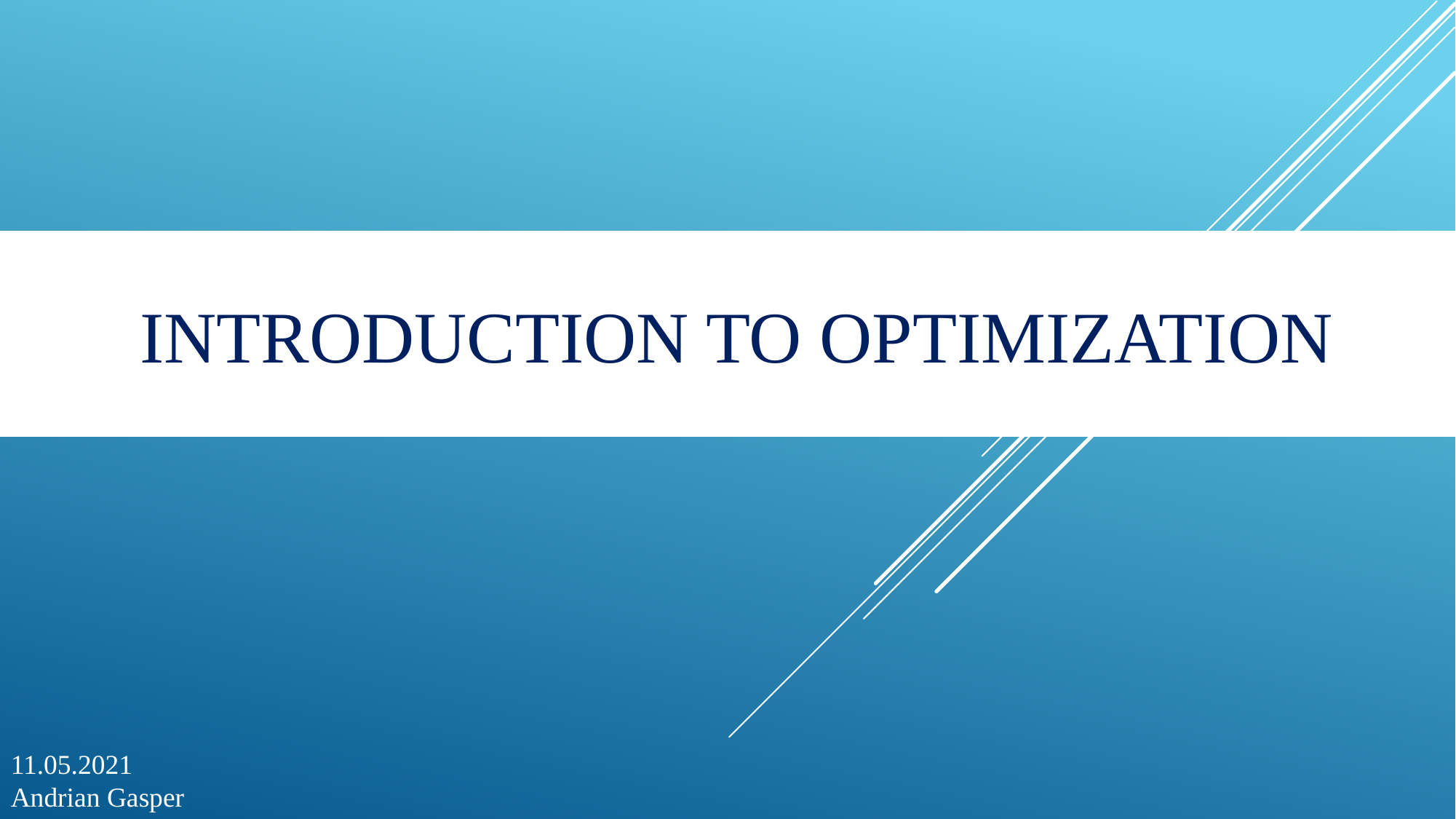

# Introduction To optimization
11.05.2021
Andrian Gasper